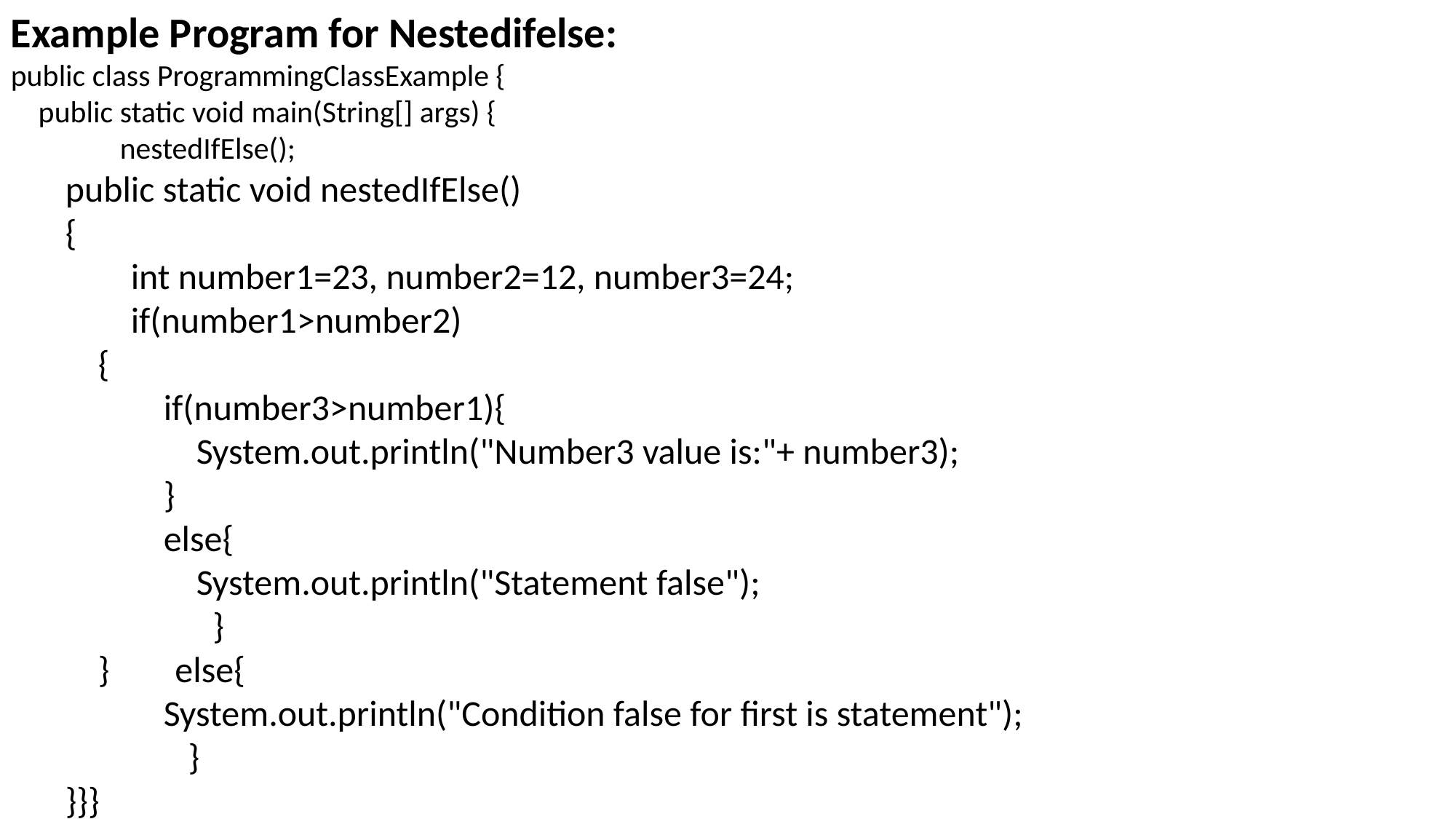

Example Program for Nestedifelse:
public class ProgrammingClassExample {
    public static void main(String[] args) {
	nestedIfElse();
public static void nestedIfElse()
{
        int number1=23, number2=12, number3=24;
        if(number1>number2)
    {
            if(number3>number1){
                System.out.println("Number3 value is:"+ number3);
            }
            else{
                System.out.println("Statement false");
                  }
    }        else{
            System.out.println("Condition false for first is statement");
               }
}}}